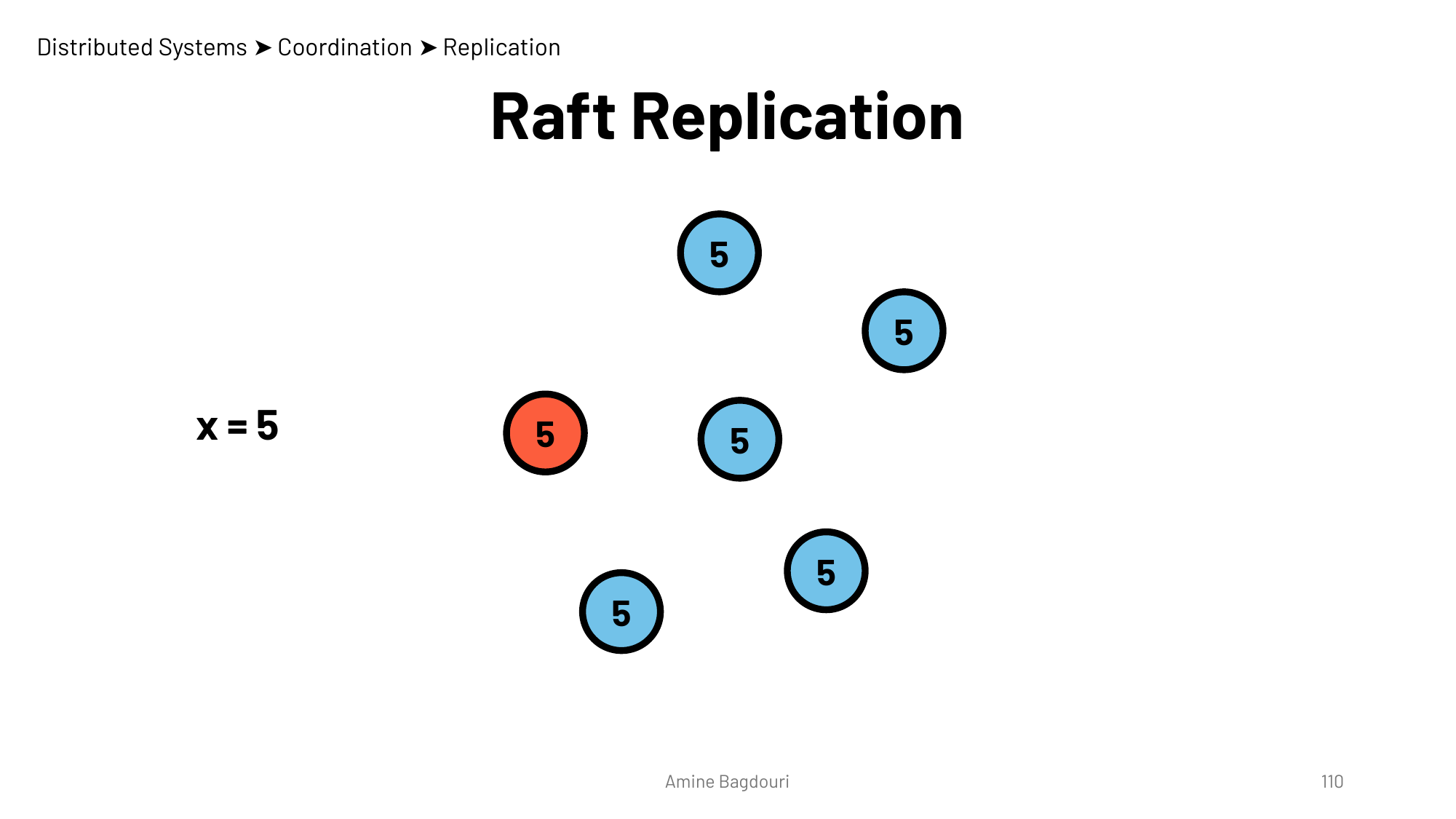

Distributed Systems ➤ Coordination ➤ Replication
Raft Replication
5
5
5
5
5
5
x = 5
Amine Bagdouri
110